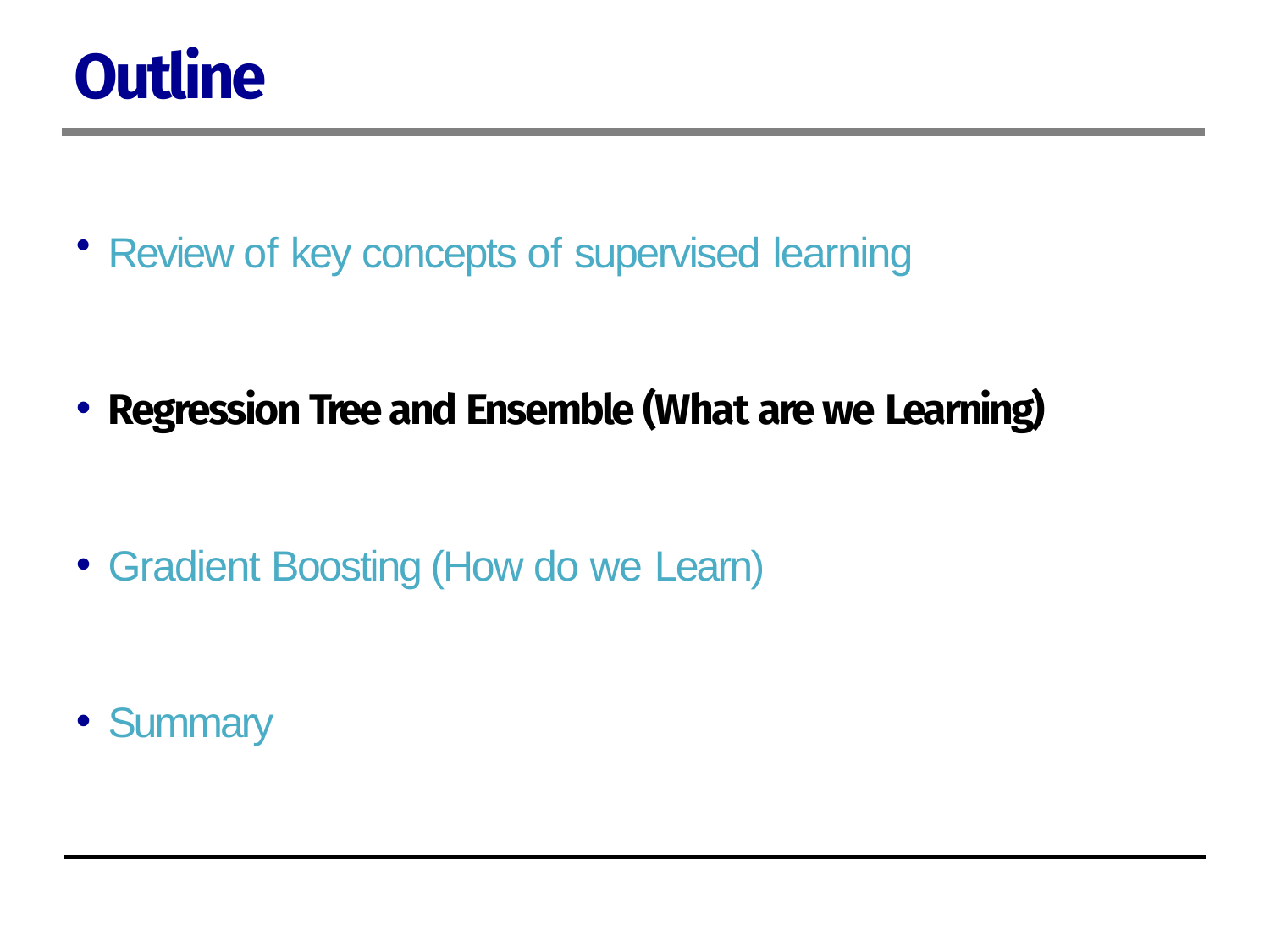

# Outline
Review of key concepts of supervised learning

Regression Tree and Ensemble (What are we Learning)

Gradient Boosting (How do we Learn)

Summary